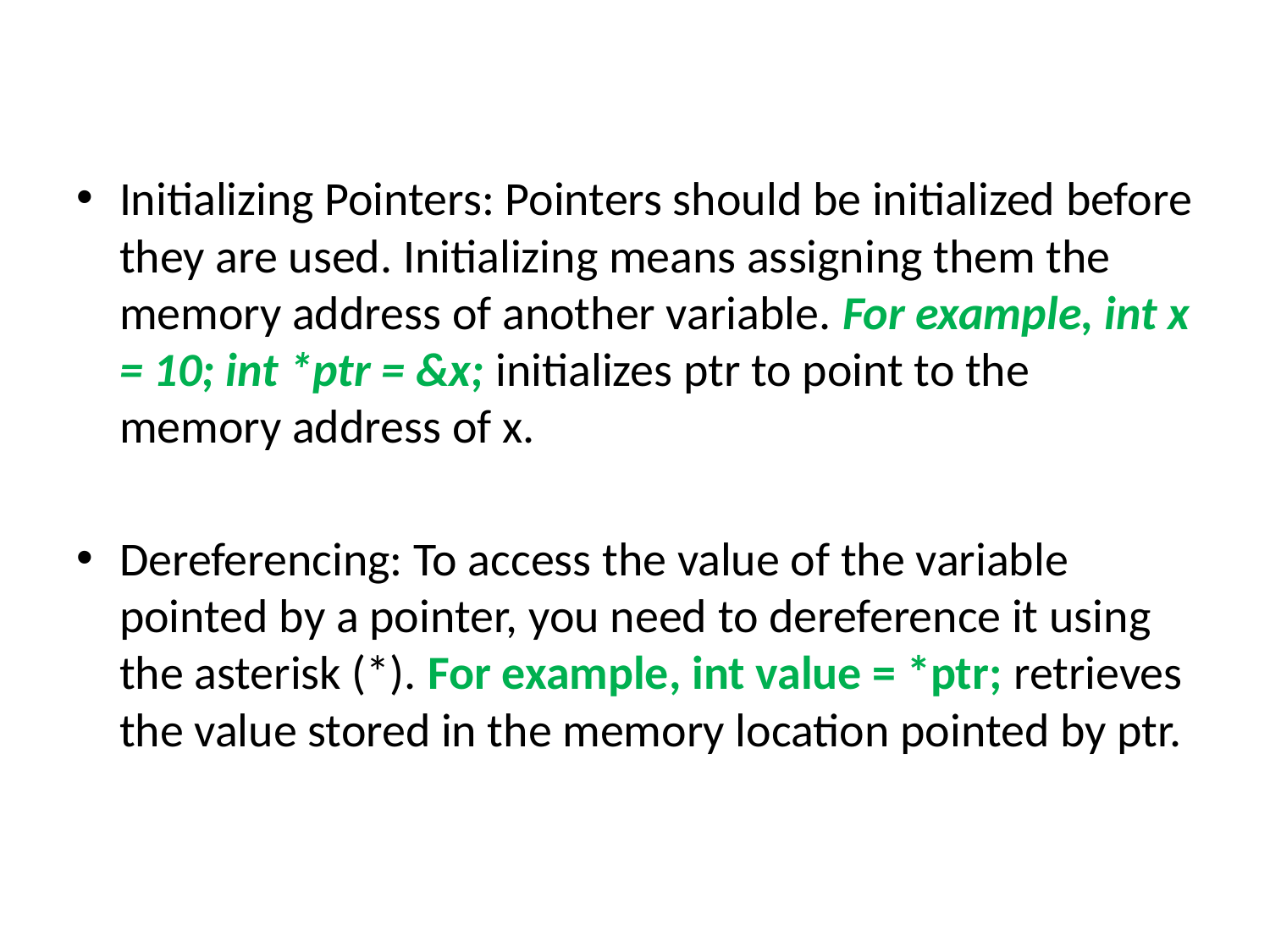

Initializing Pointers: Pointers should be initialized before they are used. Initializing means assigning them the memory address of another variable. For example, int x = 10; int *ptr = &x; initializes ptr to point to the memory address of x.

Dereferencing: To access the value of the variable pointed by a pointer, you need to dereference it using the asterisk (*). For example, int value = *ptr; retrieves the value stored in the memory location pointed by ptr.